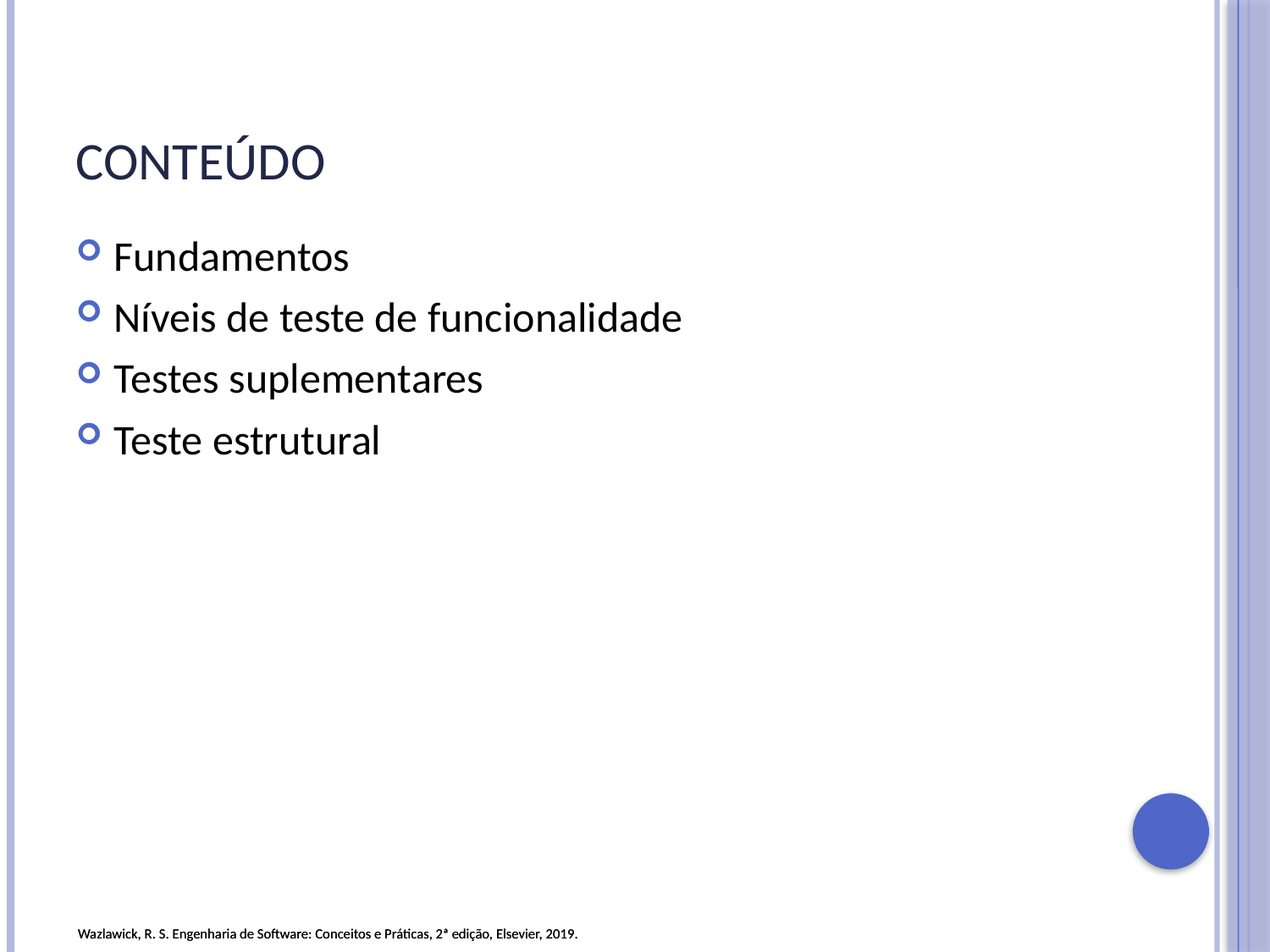

# Conteúdo
Fundamentos
Níveis de teste de funcionalidade
Testes suplementares
Teste estrutural